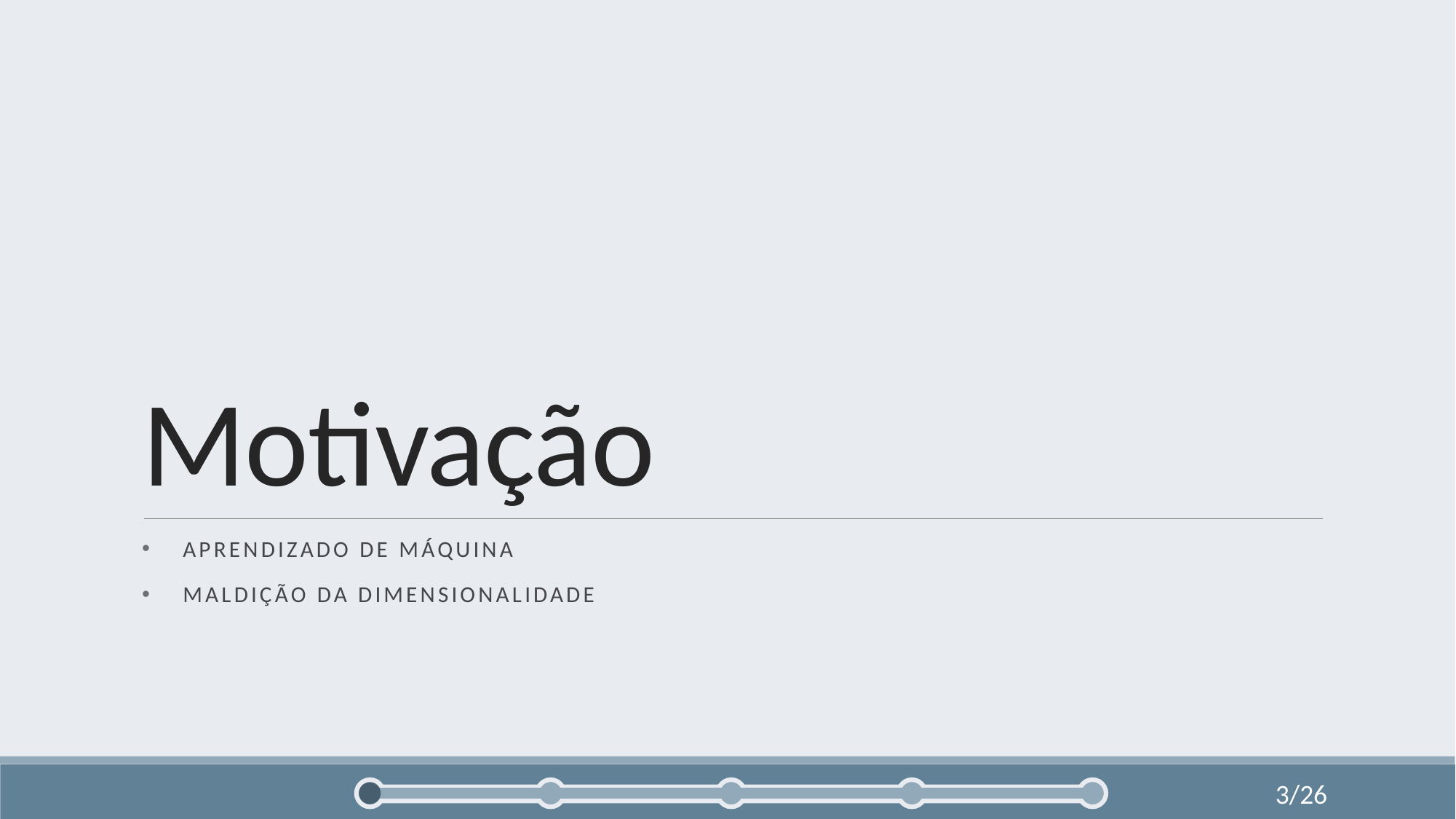

# Motivação
Aprendizado de máquina
Maldição da Dimensionalidade
3/26